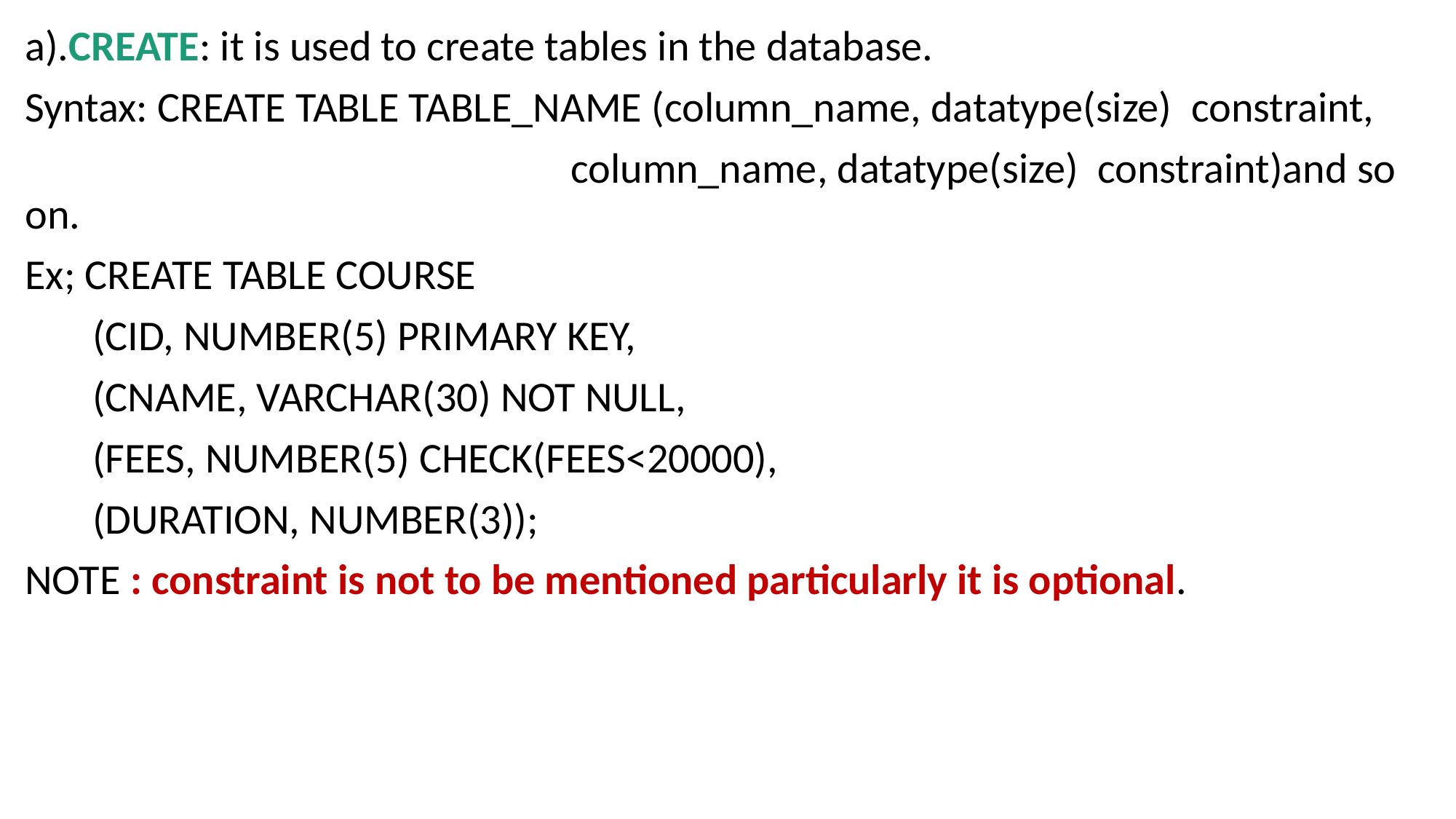

a).CREATE: it is used to create tables in the database.
Syntax: CREATE TABLE TABLE_NAME (column_name, datatype(size)  constraint,
					column_name, datatype(size)  constraint)and so on.
Ex; CREATE TABLE COURSE
       (CID, NUMBER(5) PRIMARY KEY,
       (CNAME, VARCHAR(30) NOT NULL,
       (FEES, NUMBER(5) CHECK(FEES<20000),
       (DURATION, NUMBER(3));
NOTE : constraint is not to be mentioned particularly it is optional.